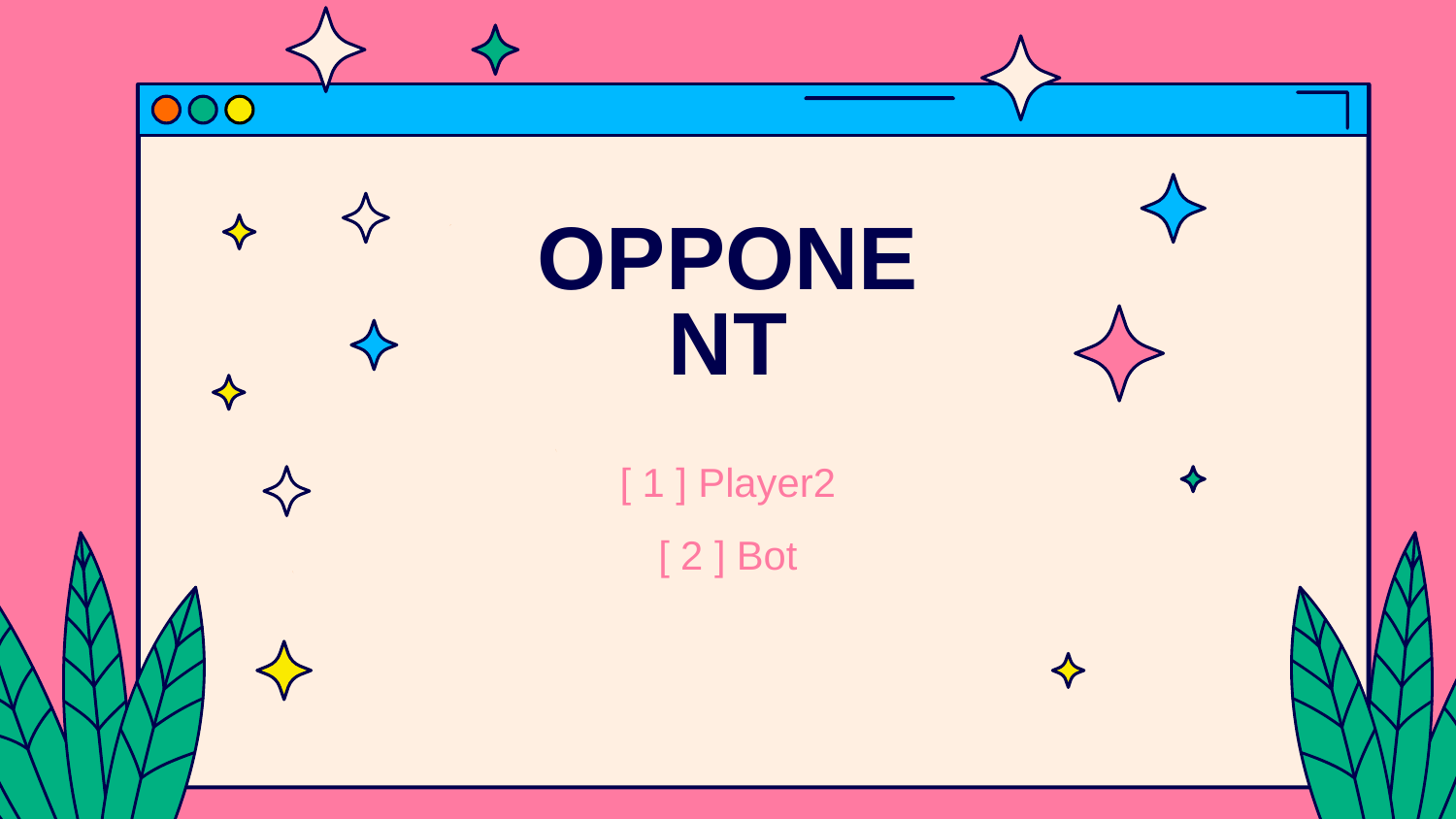

# OPPONENT
[ 1 ] Player2
[ 2 ] Bot